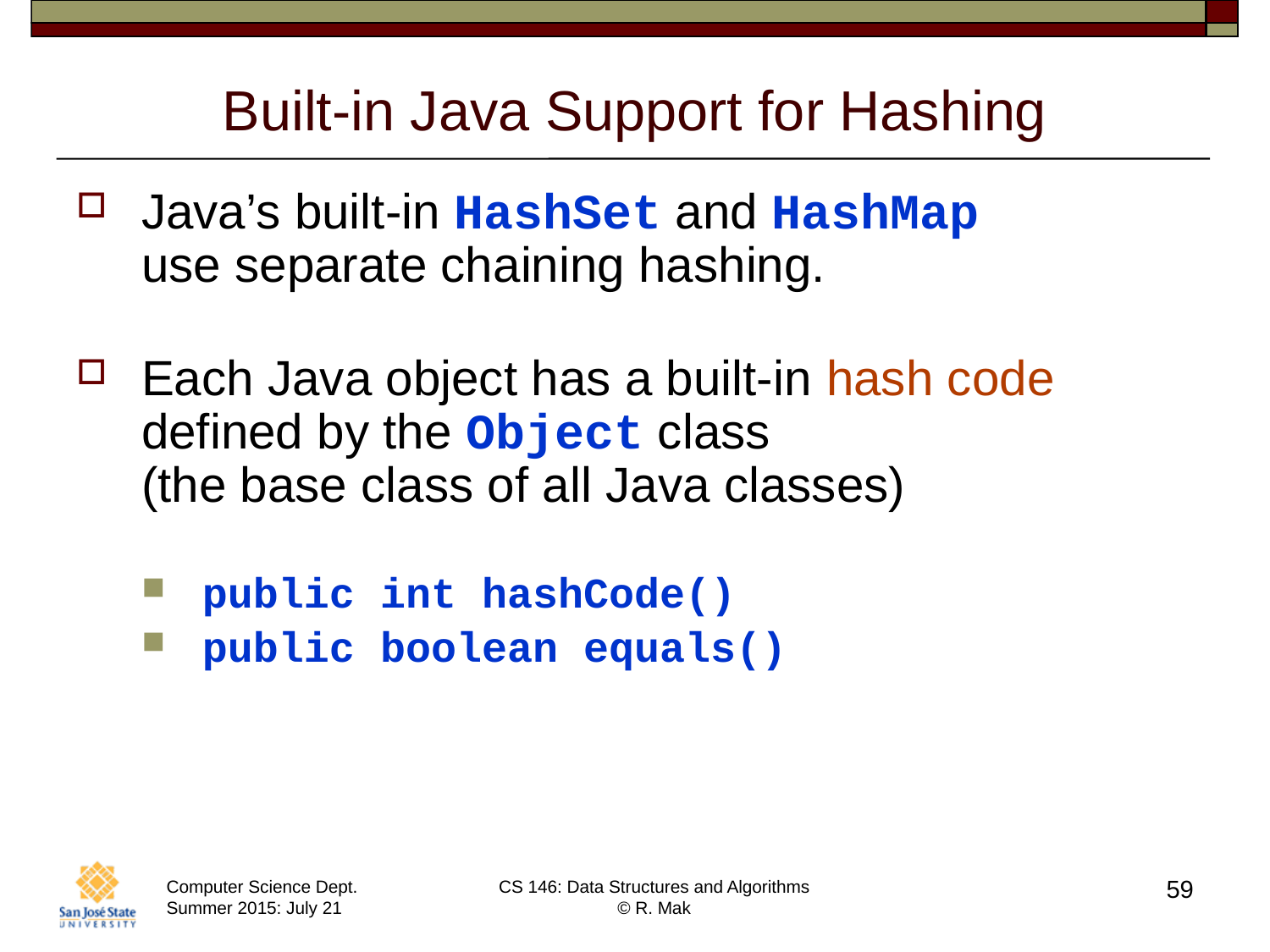

# Built-in Java Support for Hashing
Java’s built-in HashSet and HashMap
use separate chaining hashing.

Each Java object has a built-in hash code defined by the Object class
(the base class of all Java classes)

public int hashCode()
public boolean equals()

59